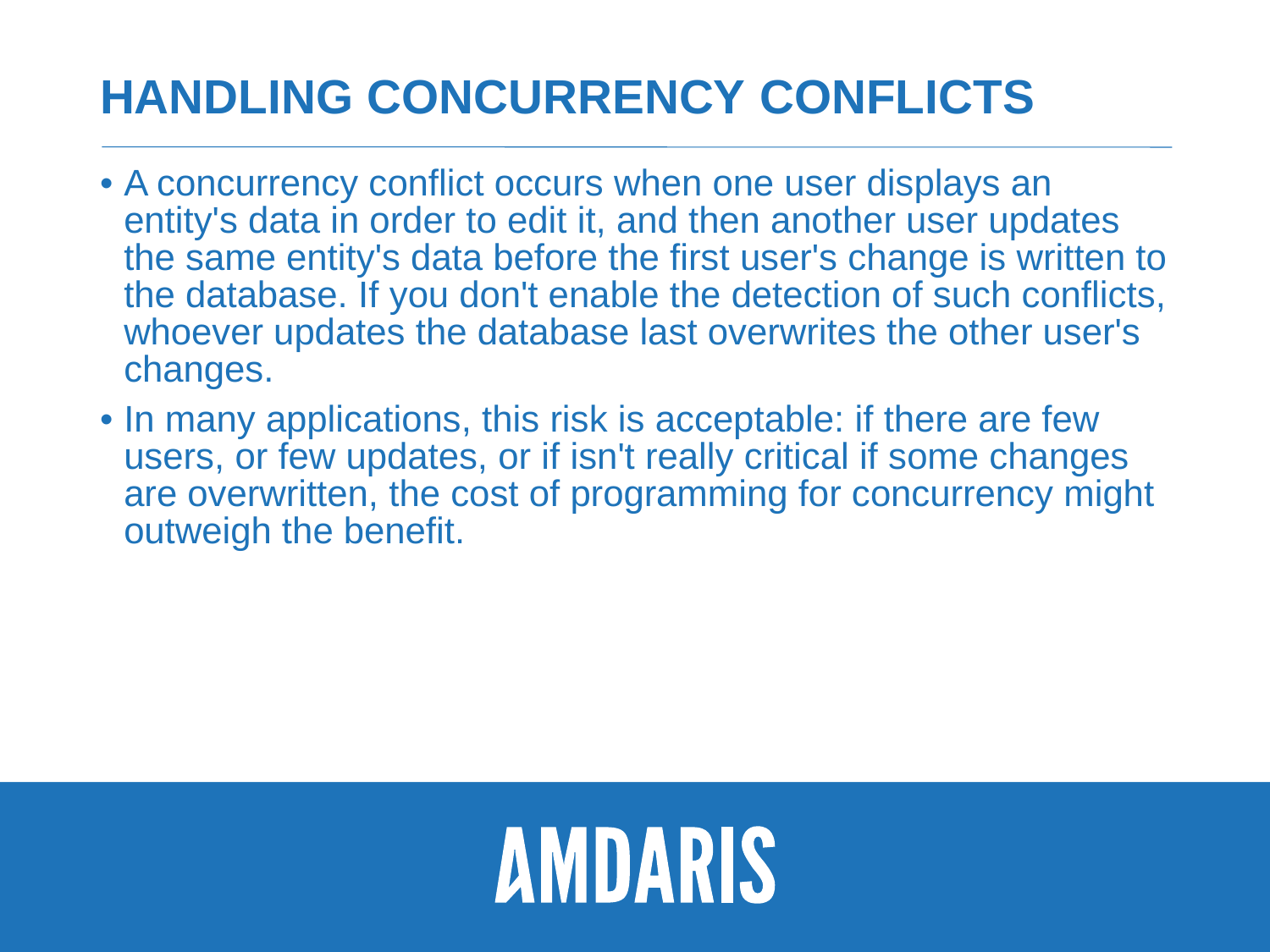

# Handling concurrency conflicts
A concurrency conflict occurs when one user displays an entity's data in order to edit it, and then another user updates the same entity's data before the first user's change is written to the database. If you don't enable the detection of such conflicts, whoever updates the database last overwrites the other user's changes.
In many applications, this risk is acceptable: if there are few users, or few updates, or if isn't really critical if some changes are overwritten, the cost of programming for concurrency might outweigh the benefit.